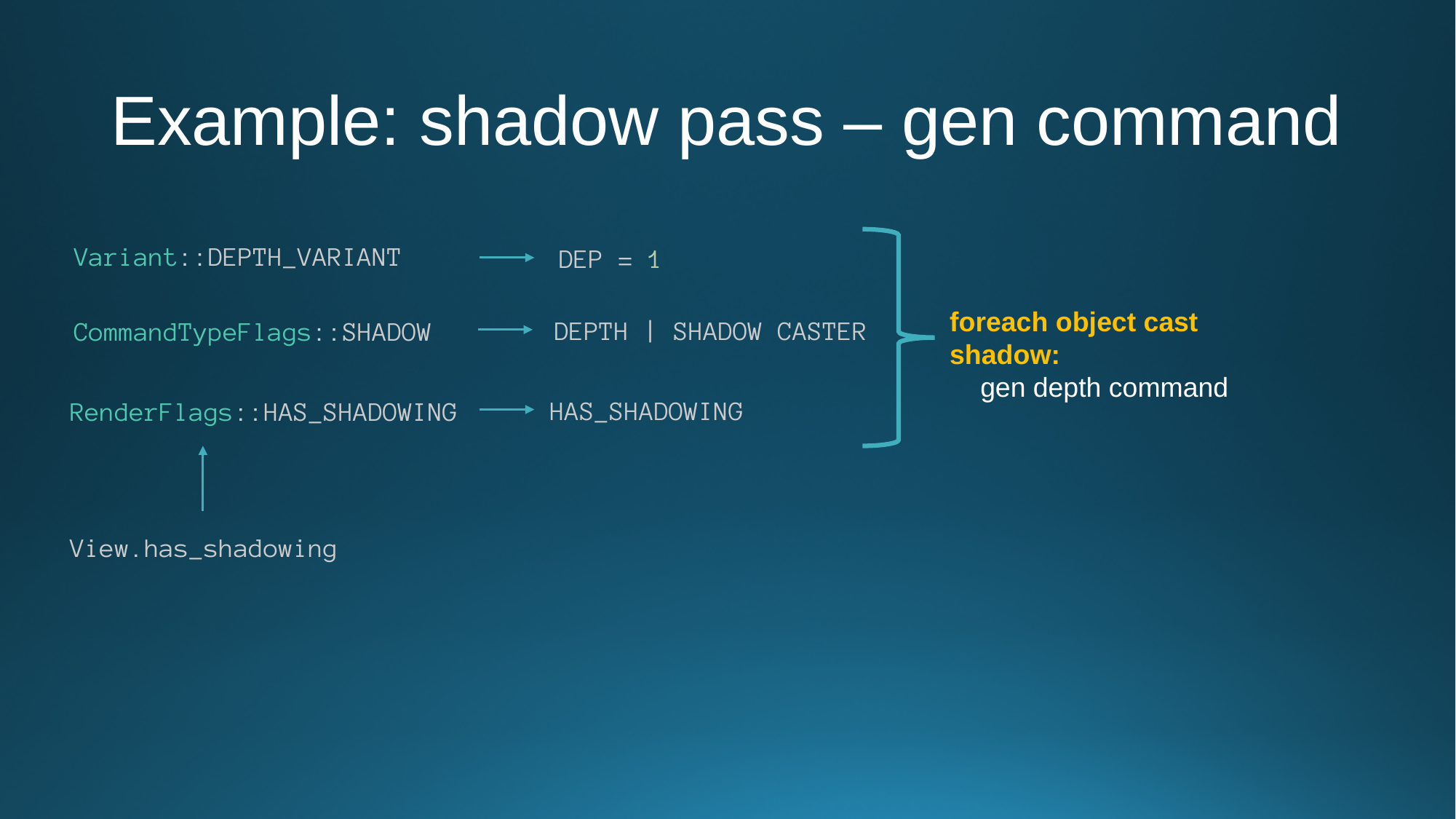

# Example: shadow pass – gen command

Variant::DEPTH_VARIANT
DEP = 1
foreach object cast shadow:
    gen depth command
DEPTH | SHADOW CASTER
CommandTypeFlags::SHADOW
HAS_SHADOWING
RenderFlags::HAS_SHADOWING
View.has_shadowing